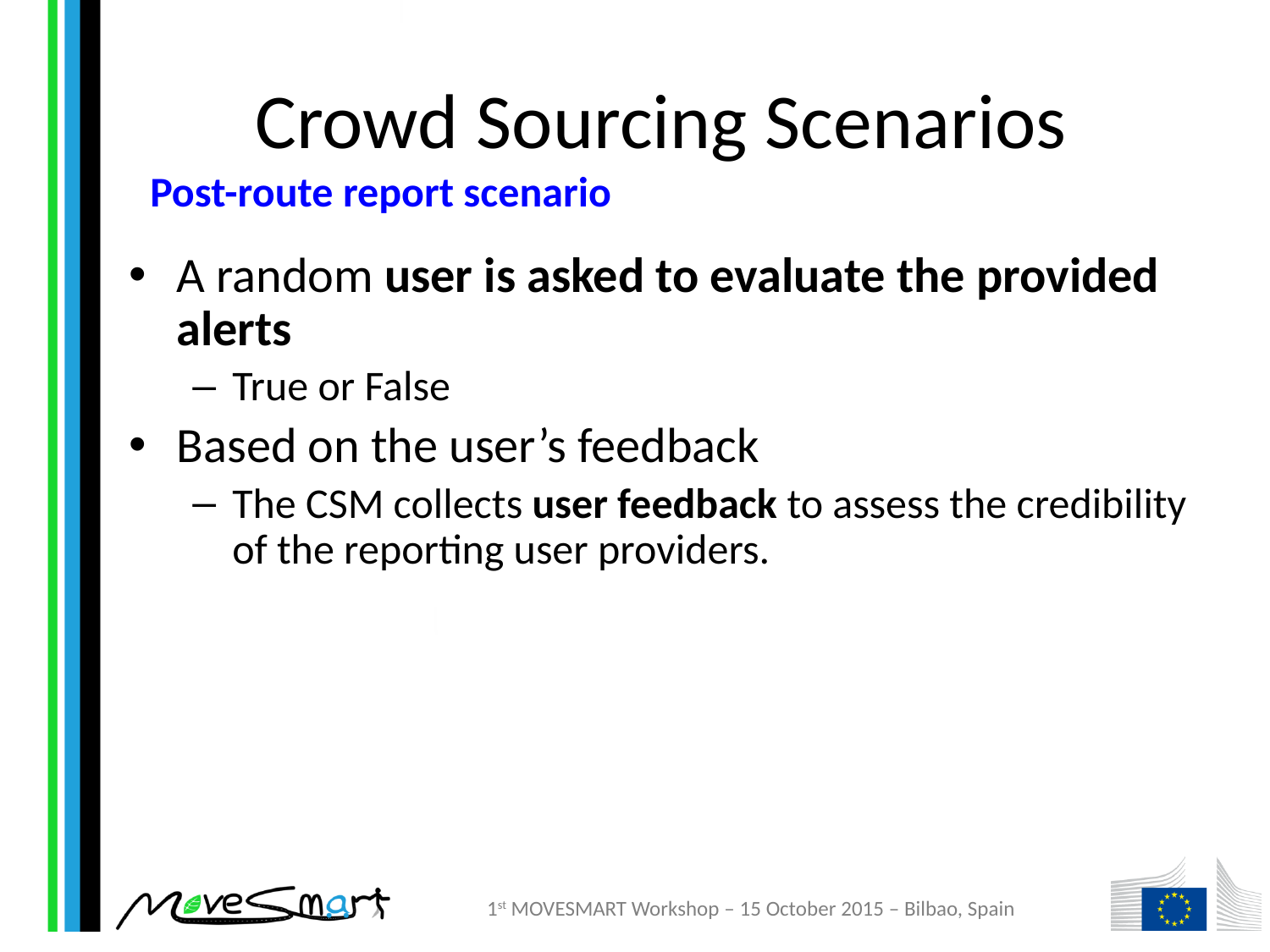

# Crowd Sourcing Scenarios
Post-route report scenario
A random user is asked to evaluate the provided alerts
True or False
Based on the user’s feedback
The CSM collects user feedback to assess the credibility of the reporting user providers.